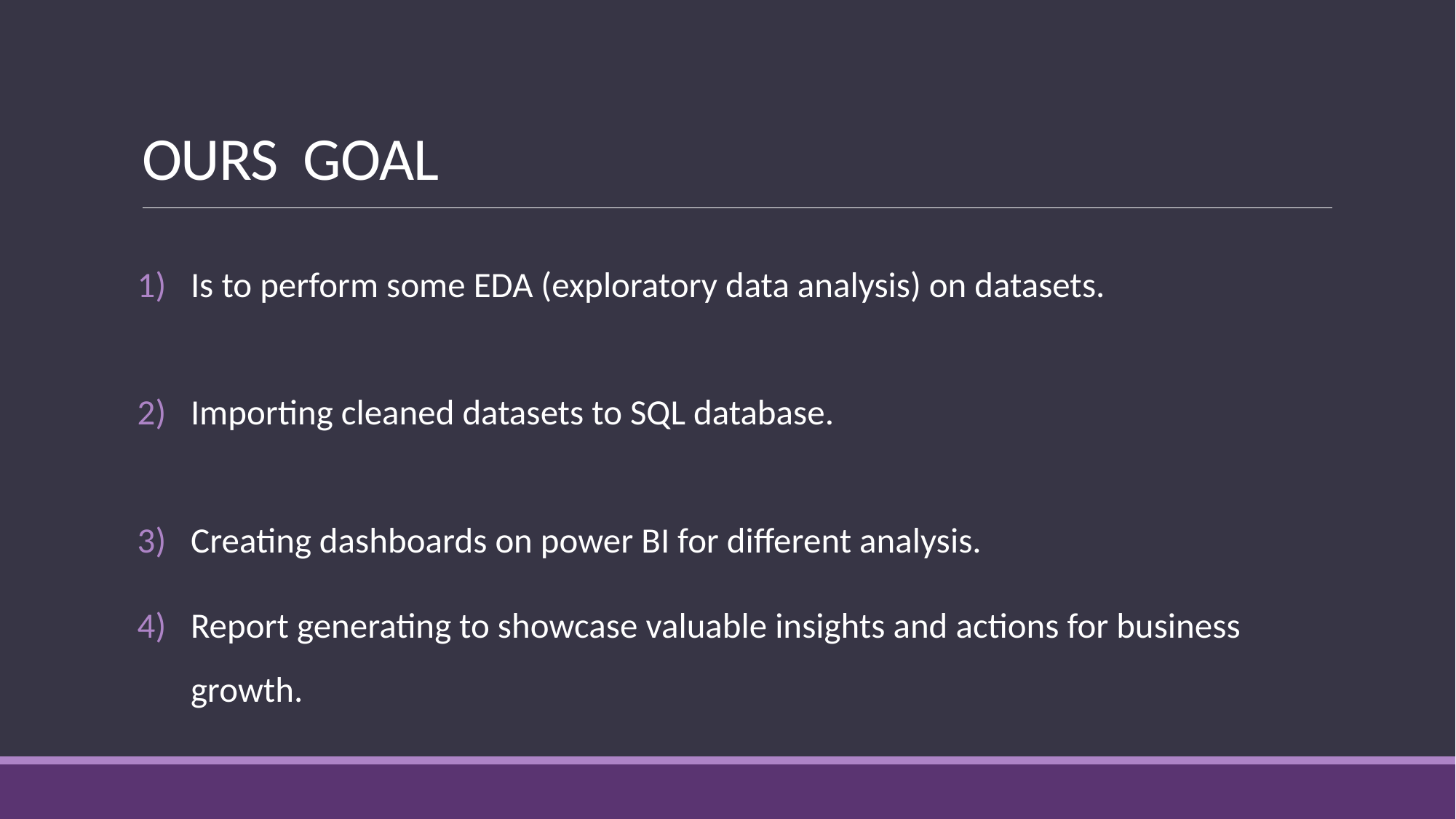

# OURS  GOAL
Is to perform some EDA (exploratory data analysis) on datasets.
Importing cleaned datasets to SQL database.
Creating dashboards on power BI for different analysis.
Report generating to showcase valuable insights and actions for business growth.